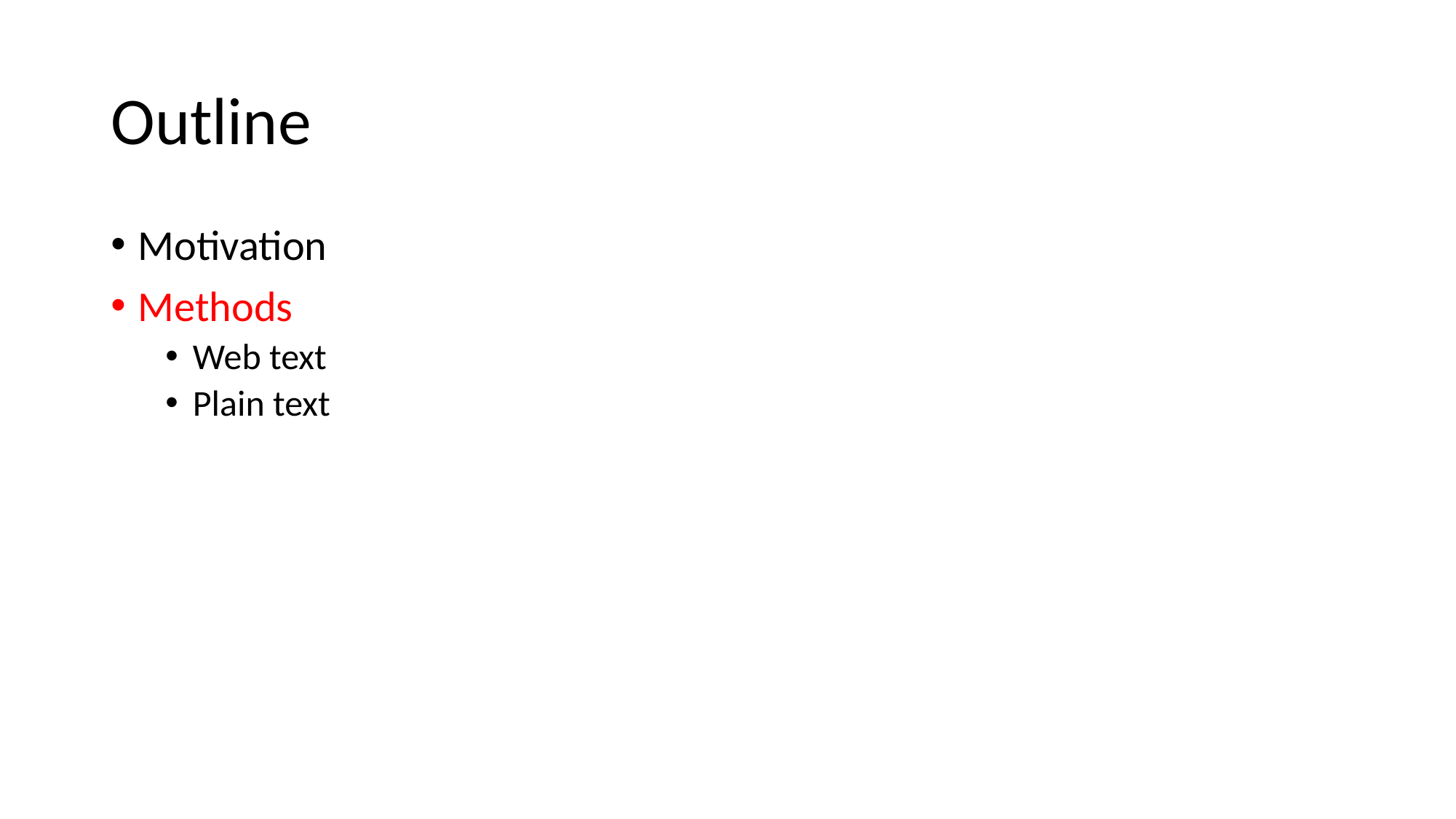

# Outline
Motivation
Methods
Web text
Plain text